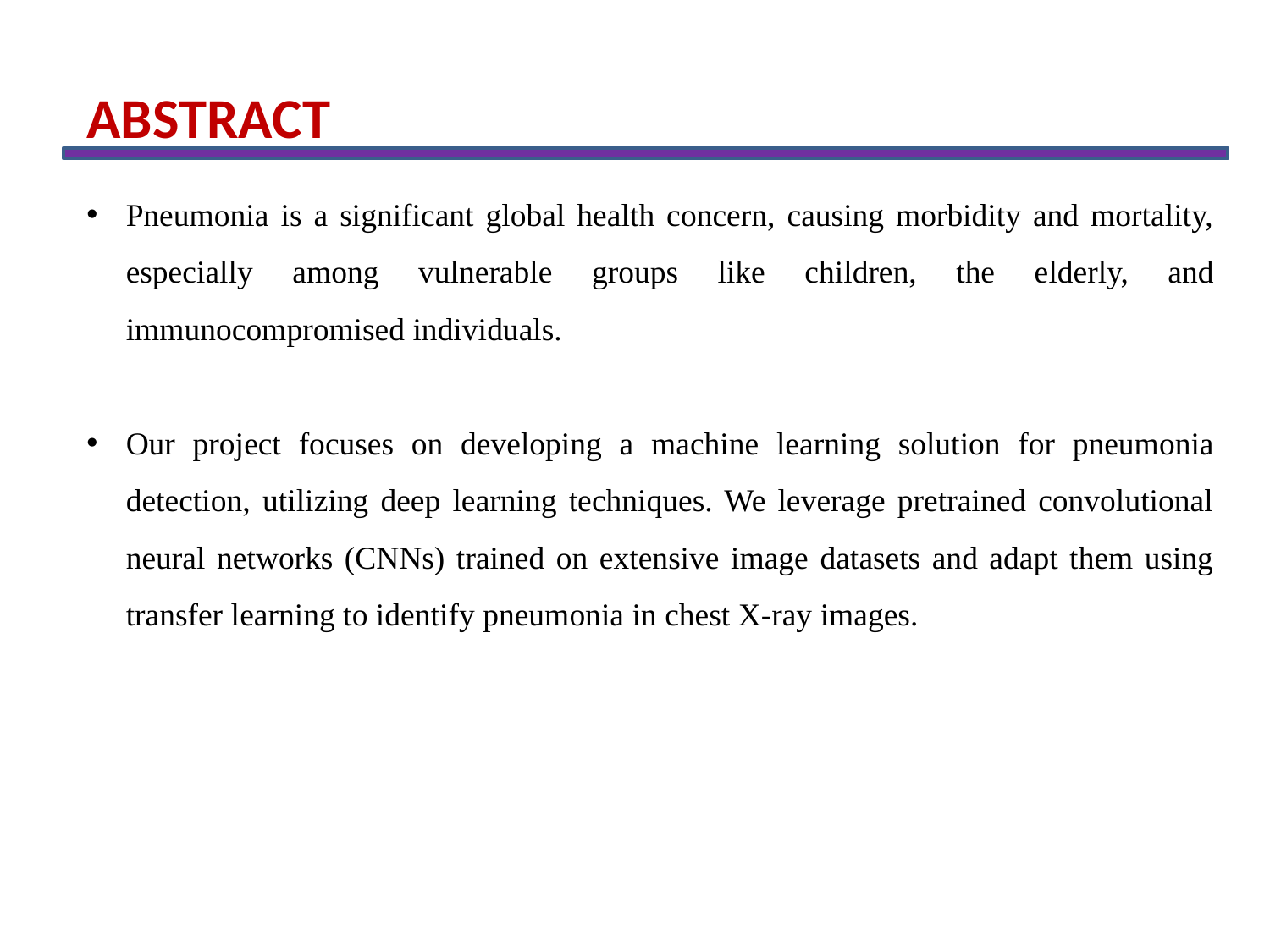

ABSTRACT

Pneumonia is a significant global health concern, causing morbidity and mortality, especially among vulnerable groups like children, the elderly, and immunocompromised individuals.

Our project focuses on developing a machine learning solution for pneumonia detection, utilizing deep learning techniques. We leverage pretrained convolutional neural networks (CNNs) trained on extensive image datasets and adapt them using transfer learning to identify pneumonia in chest X-ray images.